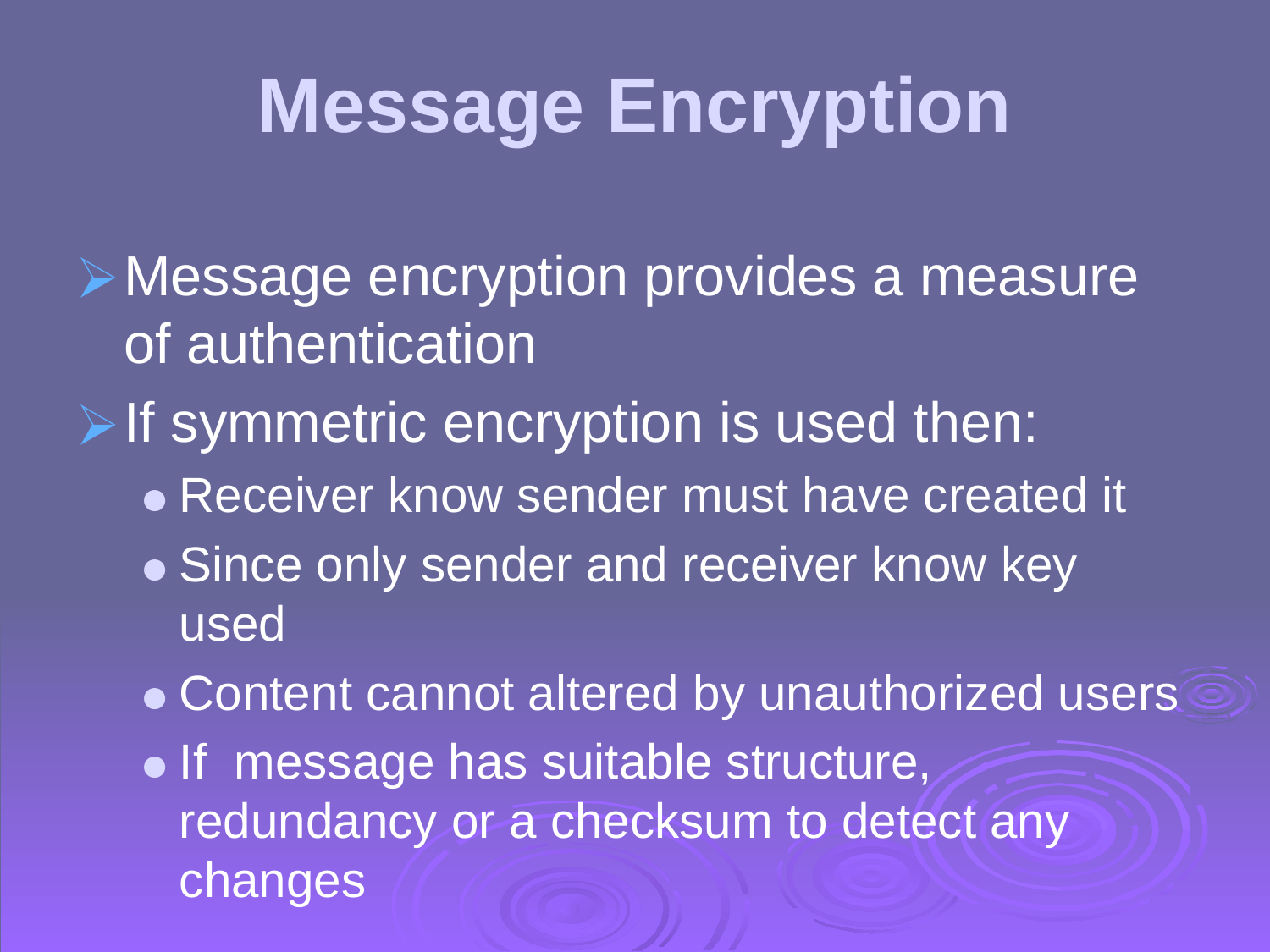

# Message Encryption
Message encryption provides a measure of authentication
If symmetric encryption is used then:
Receiver know sender must have created it
Since only sender and receiver know key used
Content cannot altered by unauthorized users
If  message has suitable structure, redundancy or a checksum to detect any changes